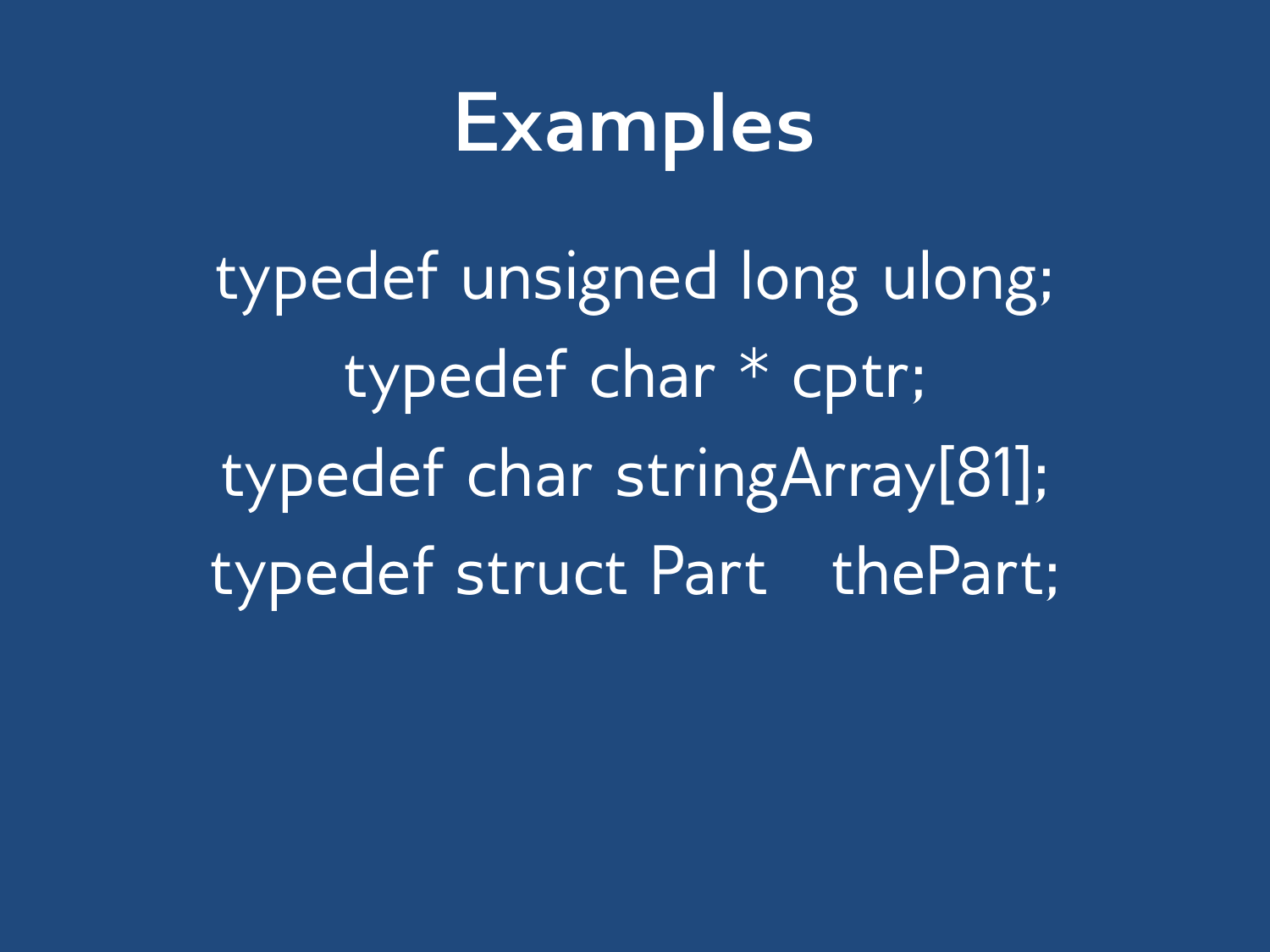

# Examples
typedef unsigned long ulong;
typedef char * cptr;
typedef char stringArray[81];
typedef struct Part   thePart;